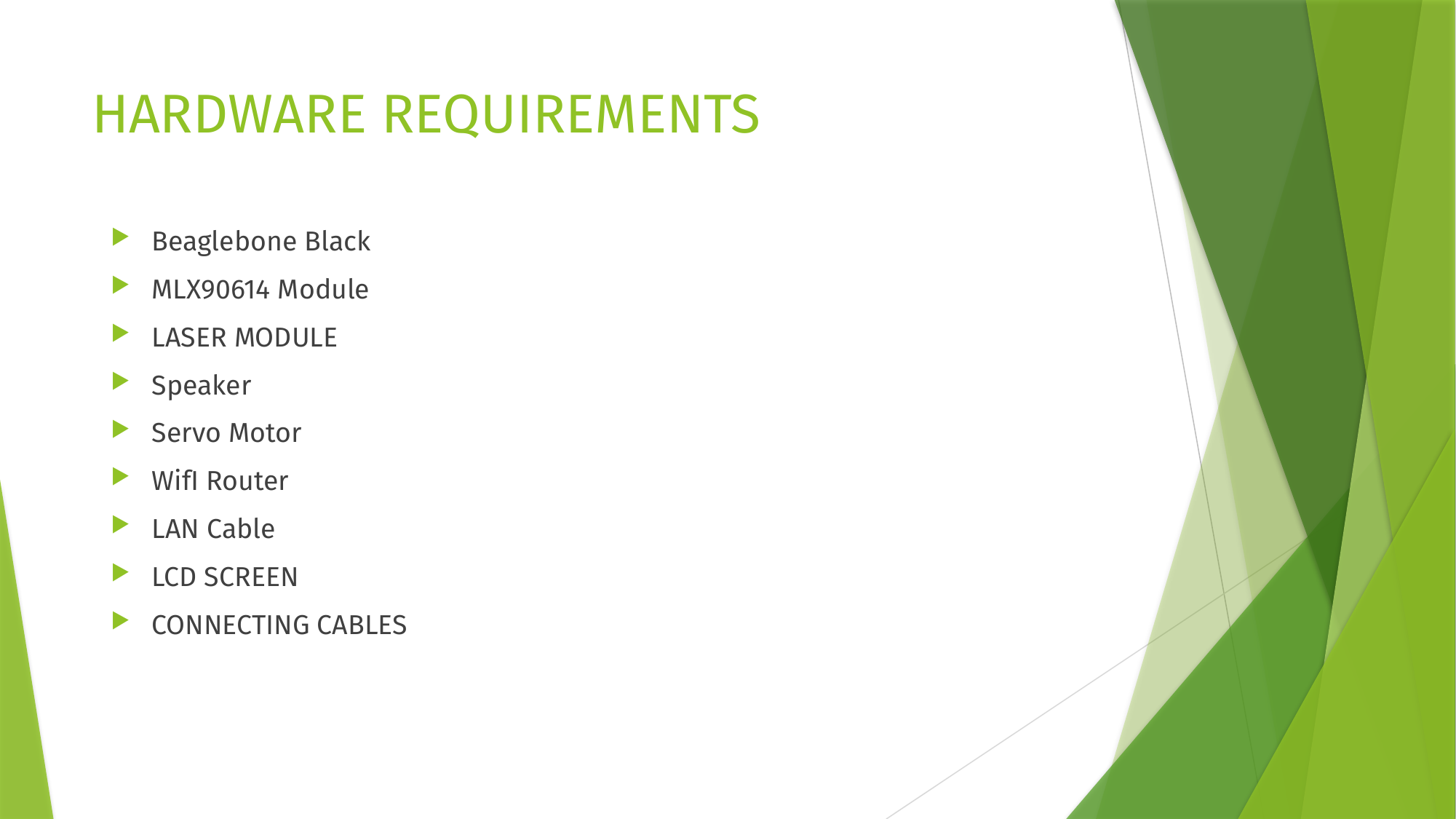

# HARDWARE REQUIREMENTS
Beaglebone Black
MLX90614 Module
LASER MODULE
Speaker
Servo Motor
WifI Router
LAN Cable
LCD SCREEN
CONNECTING CABLES